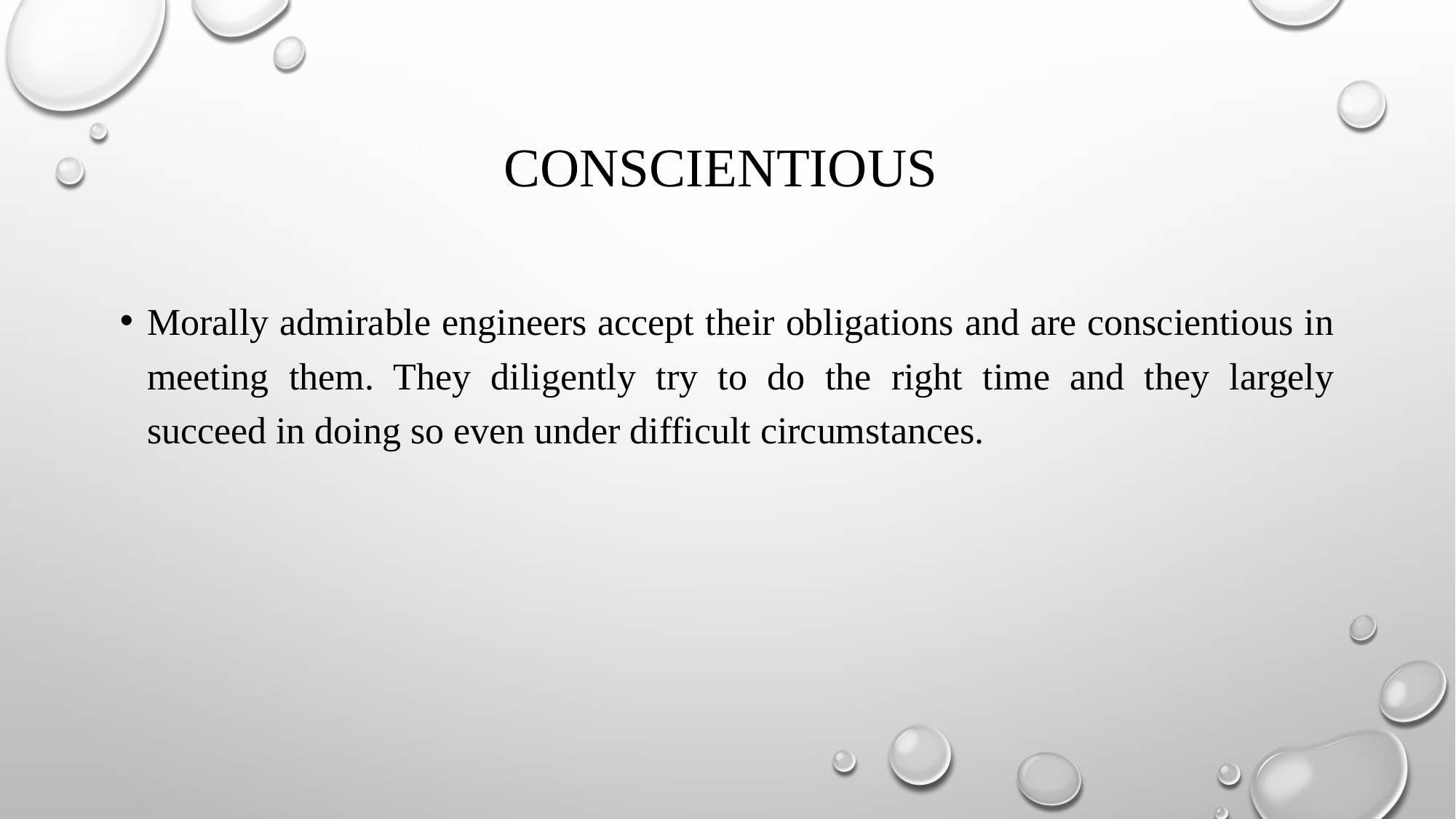

# CONSCIENTIOUS
Morally admirable engineers accept their obligations and are conscientious in meeting them. They diligently try to do the right time and they largely succeed in doing so even under difficult circumstances.